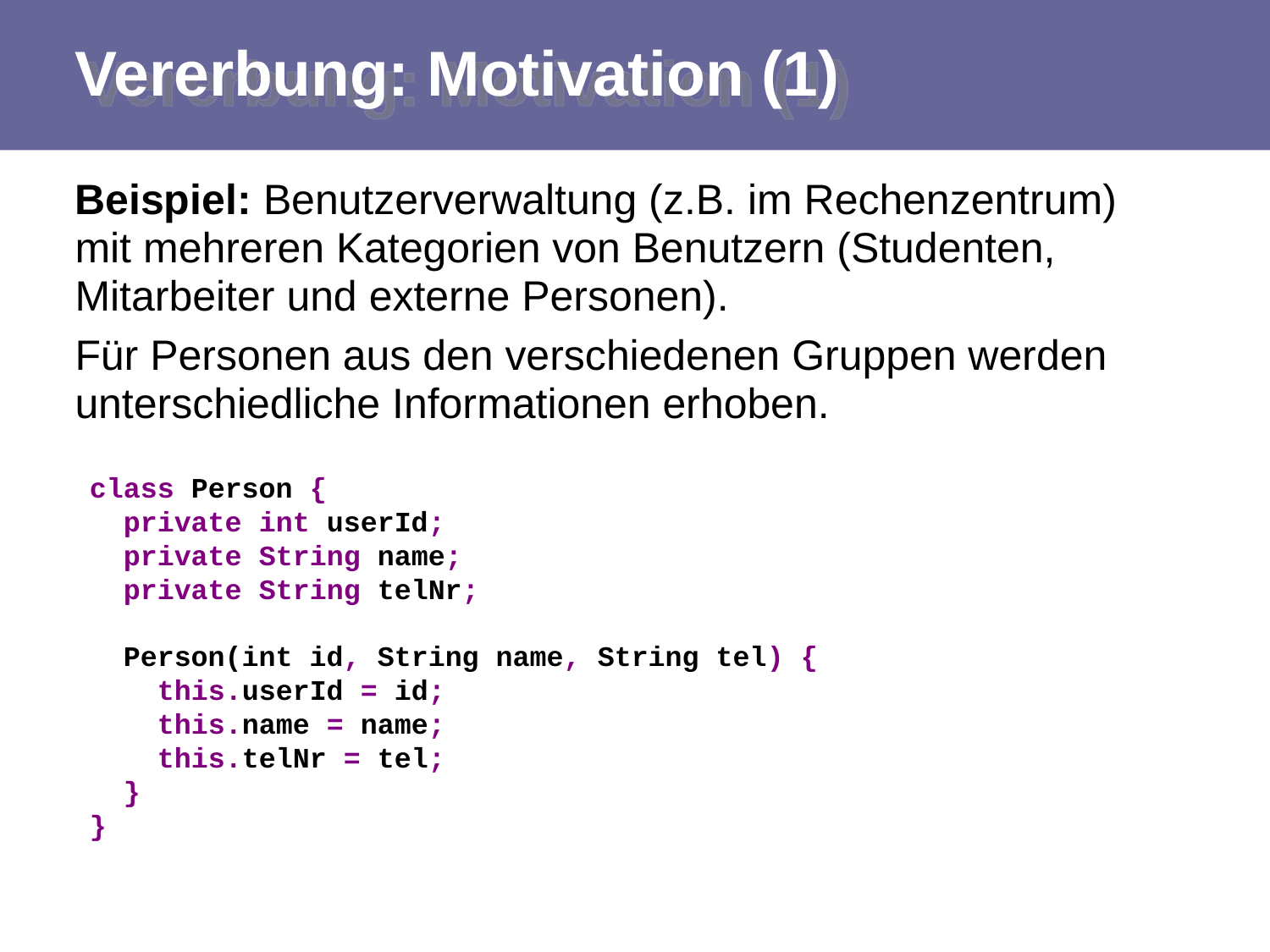

# Vererbung: Motivation (1)
Beispiel: Benutzerverwaltung (z.B. im Rechenzentrum) mit mehreren Kategorien von Benutzern (Studenten, Mitarbeiter und externe Personen).
Für Personen aus den verschiedenen Gruppen werden
unterschiedliche Informationen erhoben.
class Person {
  private int userId;
  private String name;
  private String telNr;

  Person(int id, String name, String tel) {
    this.userId = id;
    this.name = name;
    this.telNr = tel;
  }
}